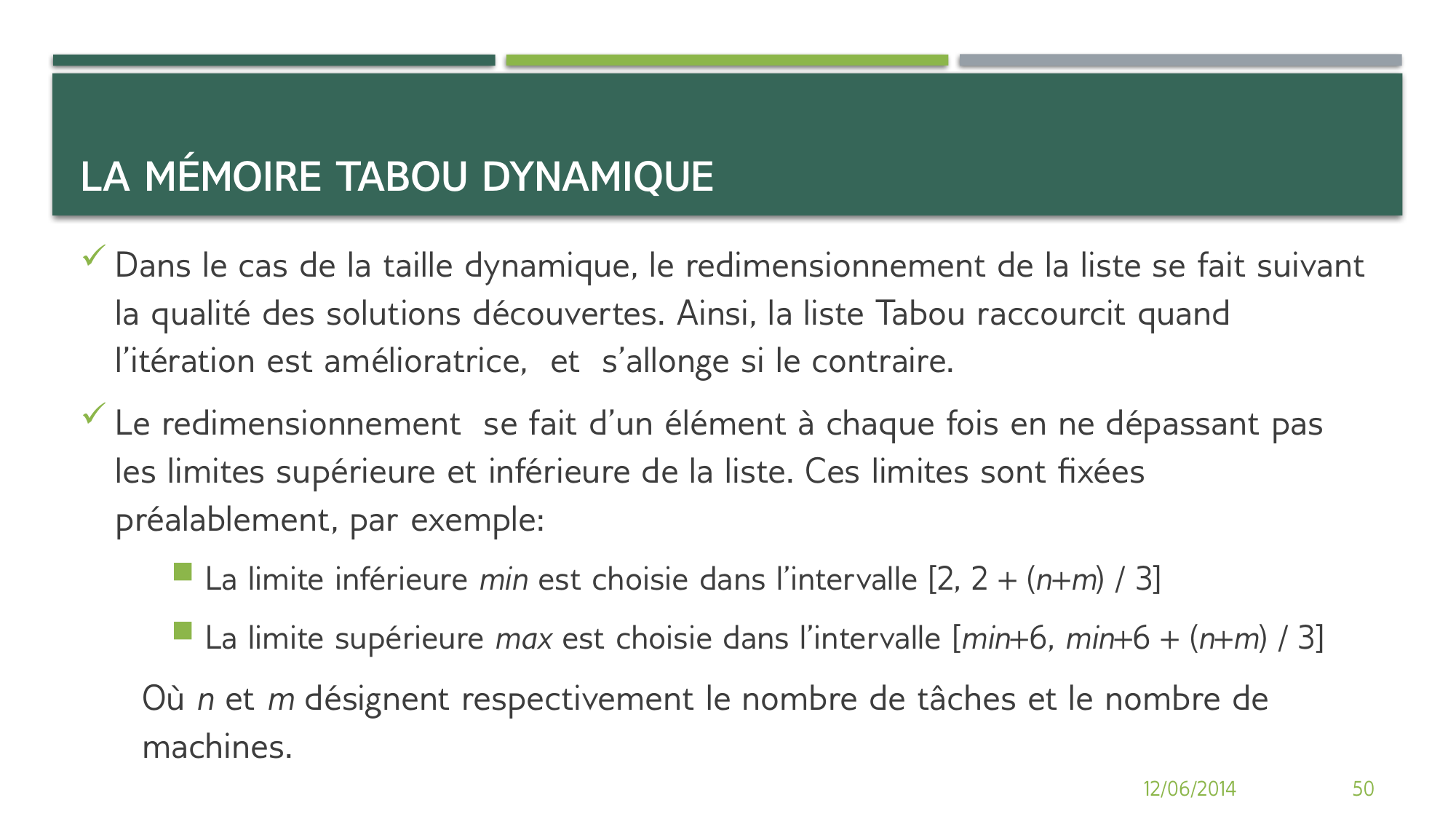

# La mémoire Tabou dynamique
Dans le cas de la taille dynamique, le redimensionnement de la liste se fait suivant la qualité des solutions découvertes. Ainsi, la liste Tabou raccourcit quand l’itération est amélioratrice,  et  s’allonge si le contraire.
Le redimensionnement  se fait d’un élément à chaque fois en ne dépassant pas les limites supérieure et inférieure de la liste. Ces limites sont fixées préalablement, par exemple:
La limite inférieure min est choisie dans l’intervalle [2, 2 + (n+m) / 3]
La limite supérieure max est choisie dans l’intervalle [min+6, min+6 + (n+m) / 3]
Où n et m désignent respectivement le nombre de tâches et le nombre de machines.
12/06/2014
50